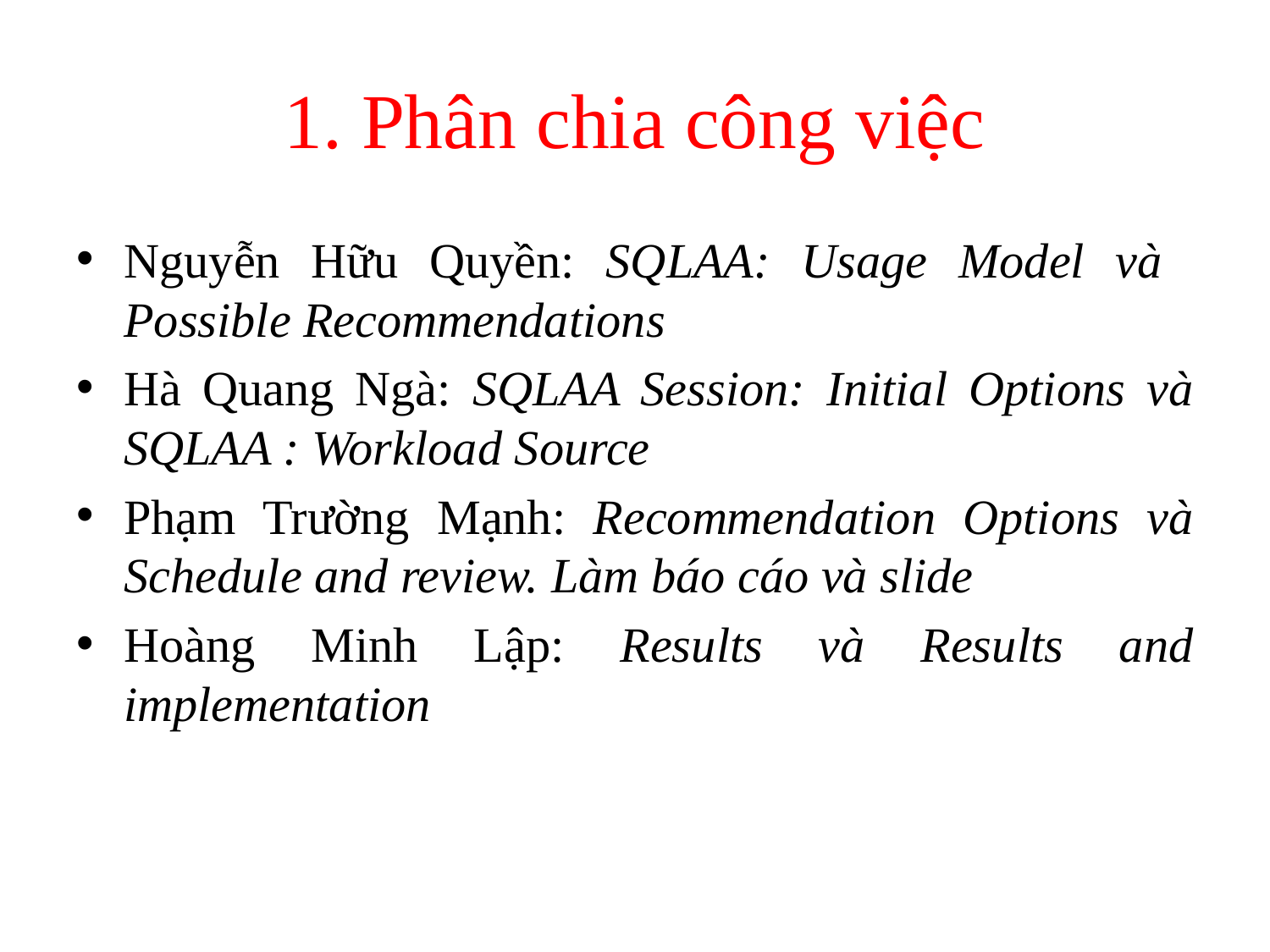

# 1. Phân chia công việc
Nguyễn Hữu Quyền: SQLAA: Usage Model và  Possible Recommendations
Hà Quang Ngà: SQLAA Session: Initial Options và SQLAA : Workload Source
Phạm Trường Mạnh: Recommendation Options và Schedule and review. Làm báo cáo và slide
Hoàng Minh Lập: Results và Results and implementation